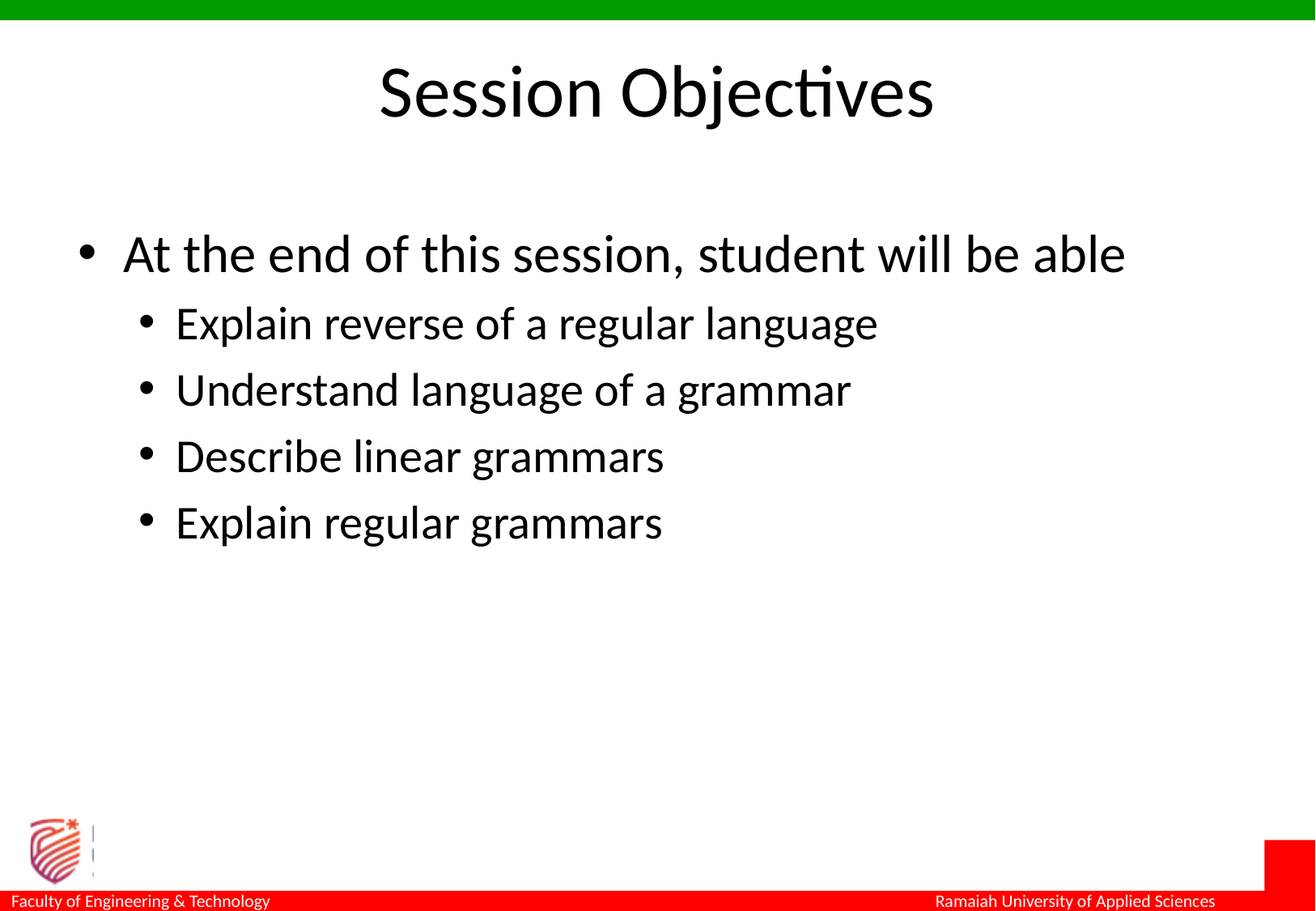

# Session Objectives
At the end of this session, student will be able
Explain reverse of a regular language
Understand language of a grammar
Describe linear grammars
Explain regular grammars